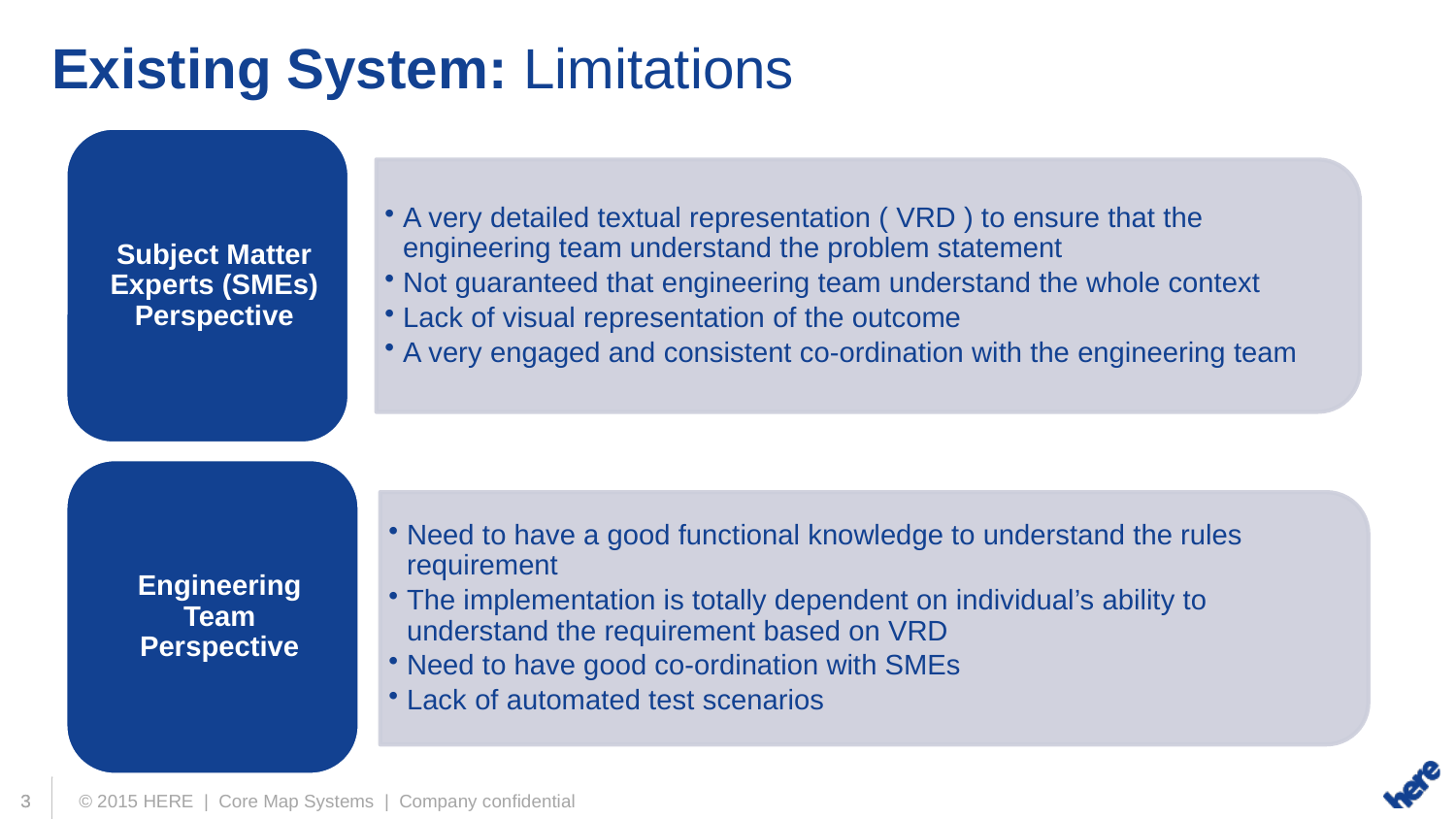

# Existing System: Limitations
A very detailed textual representation ( VRD ) to ensure that the engineering team understand the problem statement
Not guaranteed that engineering team understand the whole context
Lack of visual representation of the outcome
A very engaged and consistent co-ordination with the engineering team
Subject Matter Experts (SMEs) Perspective
Need to have a good functional knowledge to understand the rules requirement
The implementation is totally dependent on individual’s ability to understand the requirement based on VRD
Need to have good co-ordination with SMEs
Lack of automated test scenarios
Engineering Team Perspective
Increase efficiency of map-making through better process and technology
Increase efficiency of map-making through better process and technology
© 2015 HERE  |  Core Map Systems  |  Company confidential